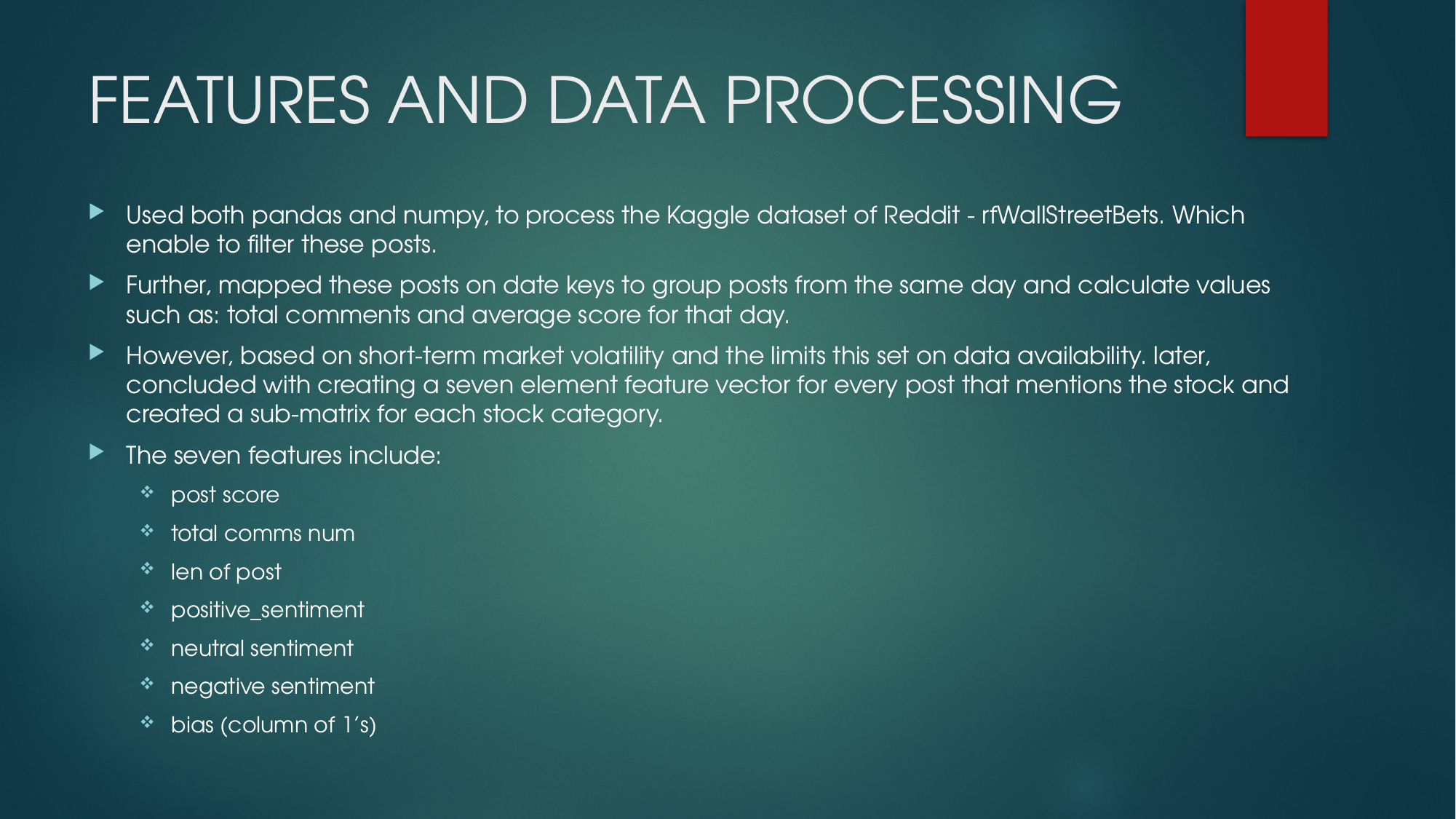

# FEATURES AND DATA PROCESSING
Used both pandas and numpy, to process the Kaggle dataset of Reddit - rfWallStreetBets. Which enable to filter these posts.
Further, mapped these posts on date keys to group posts from the same day and calculate values such as: total comments and average score for that day.
However, based on short-term market volatility and the limits this set on data availability. later, concluded with creating a seven element feature vector for every post that mentions the stock and created a sub-matrix for each stock category.
The seven features include:
post score
total comms num
len of post
positive_sentiment
neutral sentiment
negative sentiment
bias (column of 1’s)